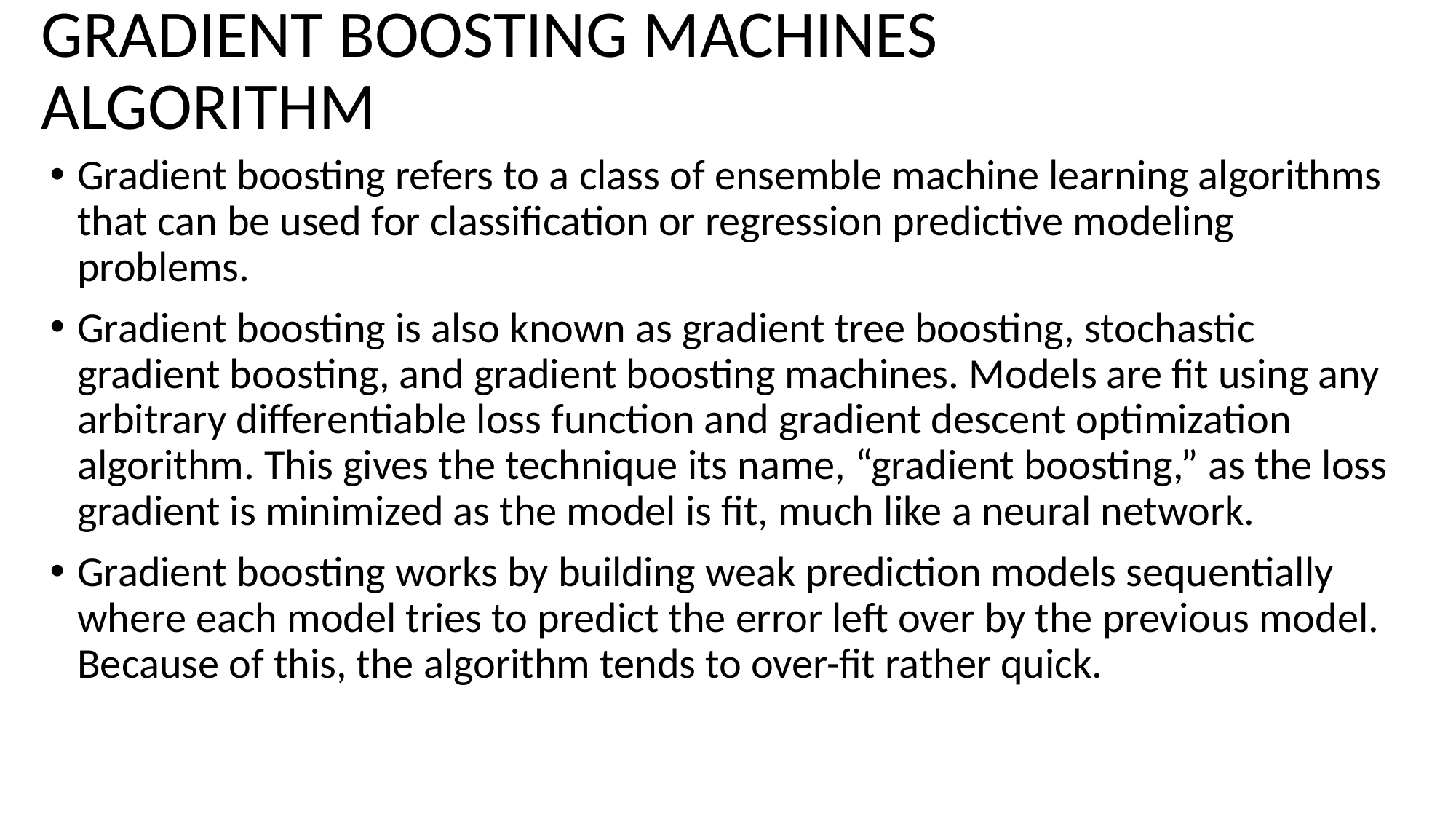

# GRADIENT BOOSTING MACHINES ALGORITHM
Gradient boosting refers to a class of ensemble machine learning algorithms that can be used for classification or regression predictive modeling problems.
Gradient boosting is also known as gradient tree boosting, stochastic gradient boosting, and gradient boosting machines. Models are fit using any arbitrary differentiable loss function and gradient descent optimization algorithm. This gives the technique its name, “gradient boosting,” as the loss gradient is minimized as the model is fit, much like a neural network.
Gradient boosting works by building weak prediction models sequentially where each model tries to predict the error left over by the previous model. Because of this, the algorithm tends to over-fit rather quick.